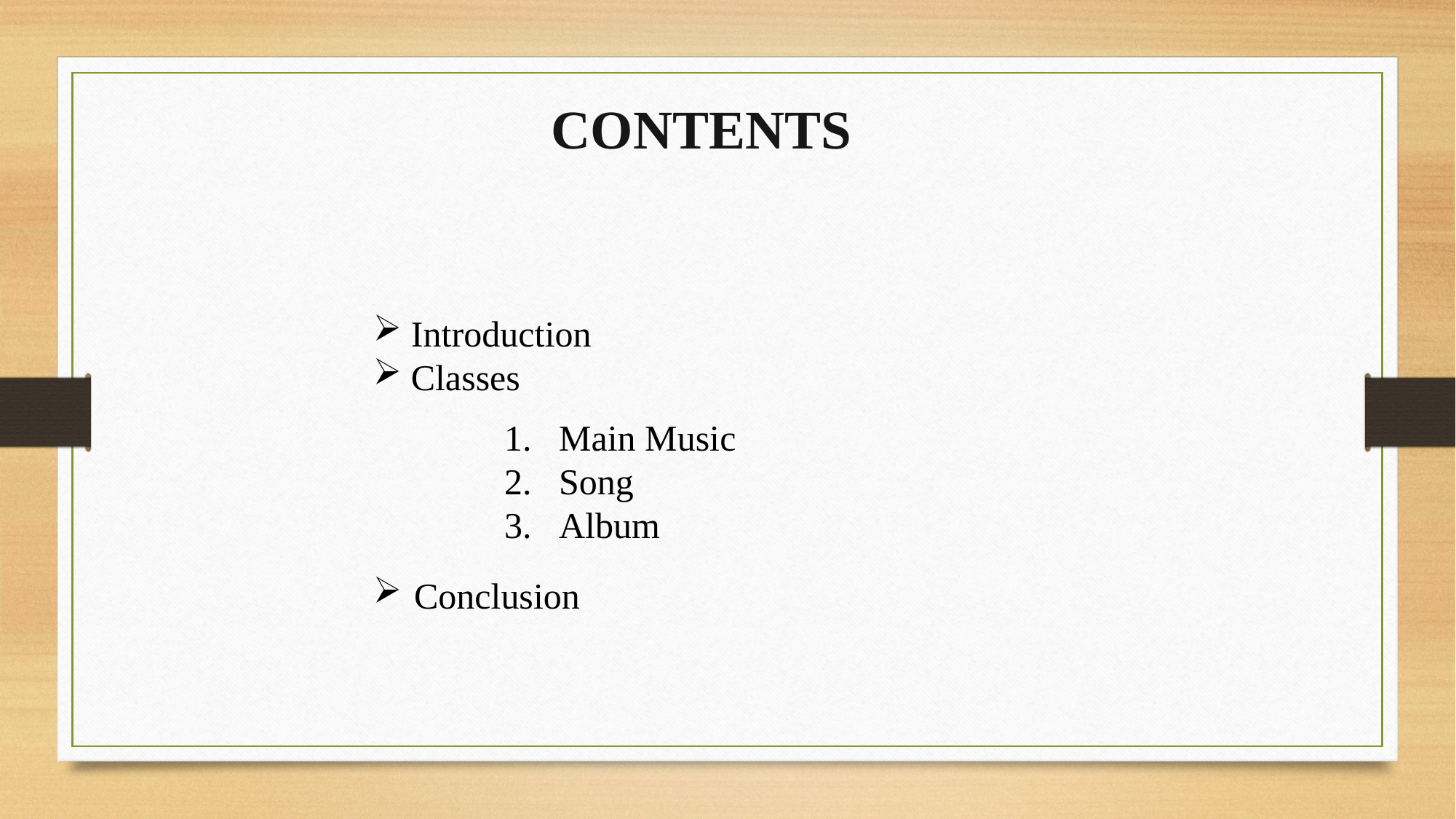

CONTENTS
 Introduction
 Classes

Conclusion
Main Music
Song
Album